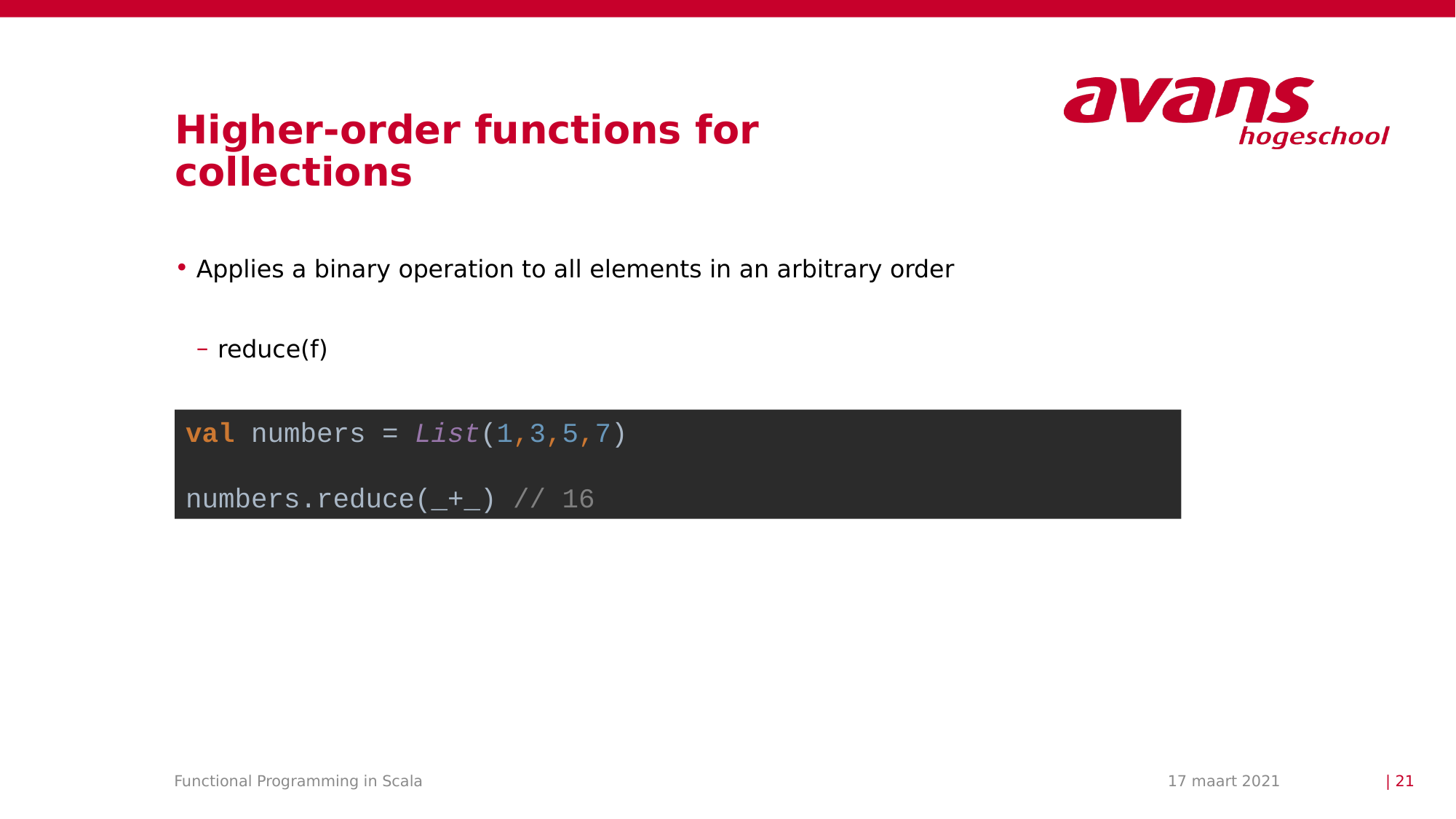

# Higher-order functions for collections
Applies a binary operation to all elements in an arbitrary order

reduce(f)

val numbers = List(1,3,5,7)
numbers.reduce(_+_) // 16
17 maart 2021
| 21